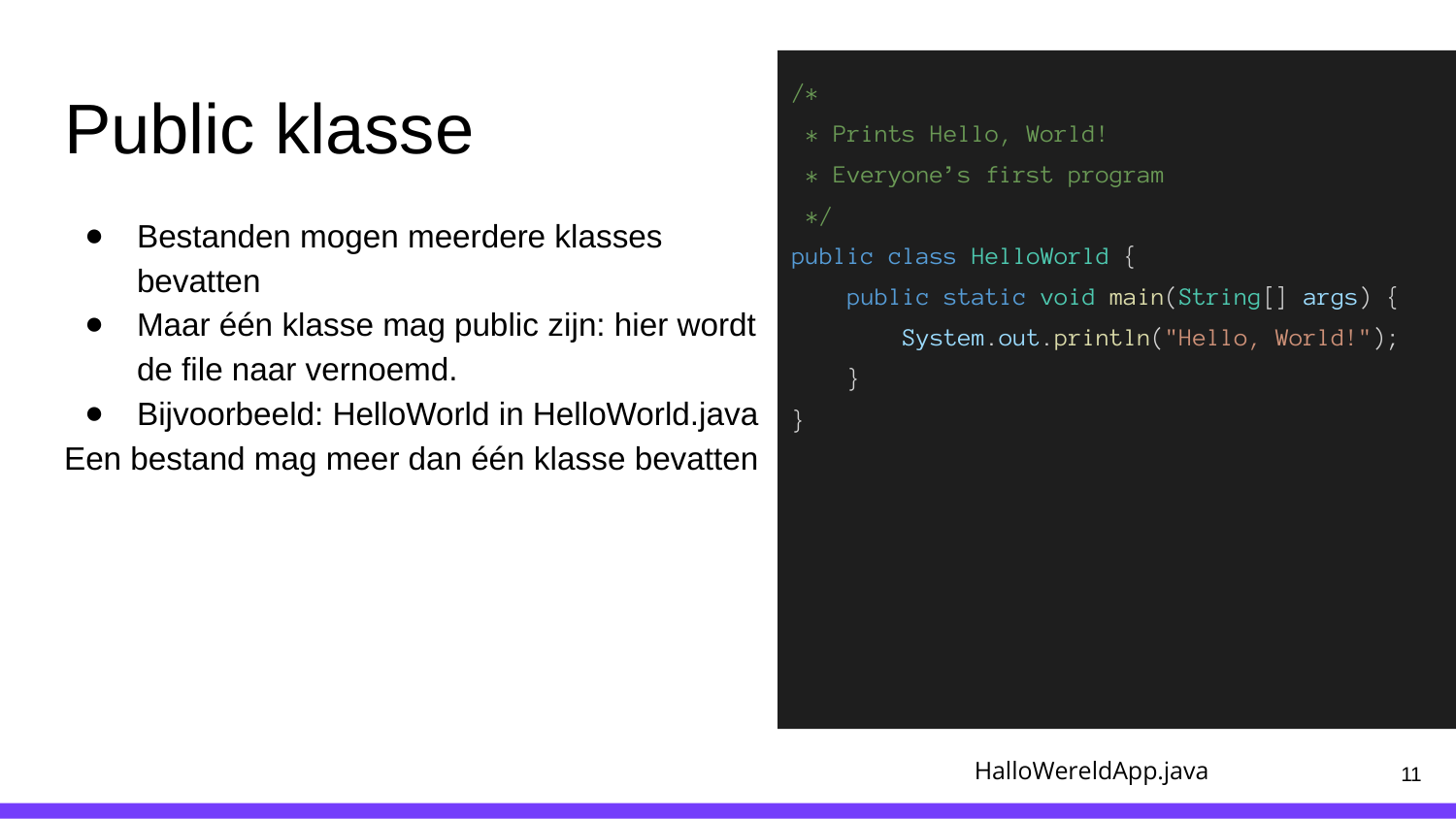

# Public klasse
/*
 * Prints Hello, World!
 * Everyone’s first program
 */
public class HelloWorld {
    public static void main(String[] args) {
        System.out.println("Hello, World!");
    }
}
Bestanden mogen meerdere klasses bevatten
Maar één klasse mag public zijn: hier wordt de file naar vernoemd.
Bijvoorbeeld: HelloWorld in HelloWorld.java
Een bestand mag meer dan één klasse bevatten
HalloWereldApp.java
11